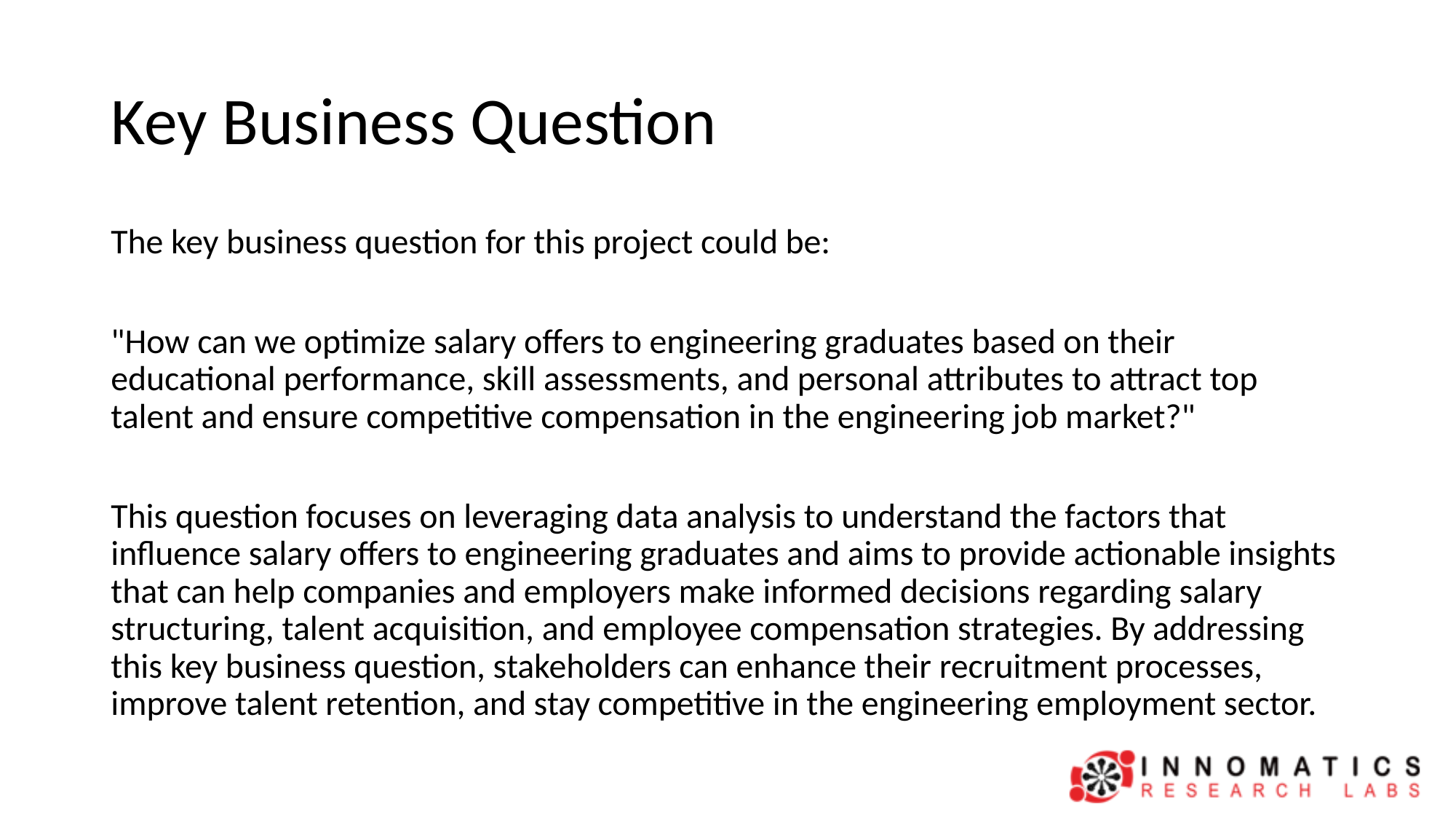

# Key Business Question
The key business question for this project could be:

"How can we optimize salary offers to engineering graduates based on their educational performance, skill assessments, and personal attributes to attract top talent and ensure competitive compensation in the engineering job market?"

This question focuses on leveraging data analysis to understand the factors that influence salary offers to engineering graduates and aims to provide actionable insights that can help companies and employers make informed decisions regarding salary structuring, talent acquisition, and employee compensation strategies. By addressing this key business question, stakeholders can enhance their recruitment processes, improve talent retention, and stay competitive in the engineering employment sector.